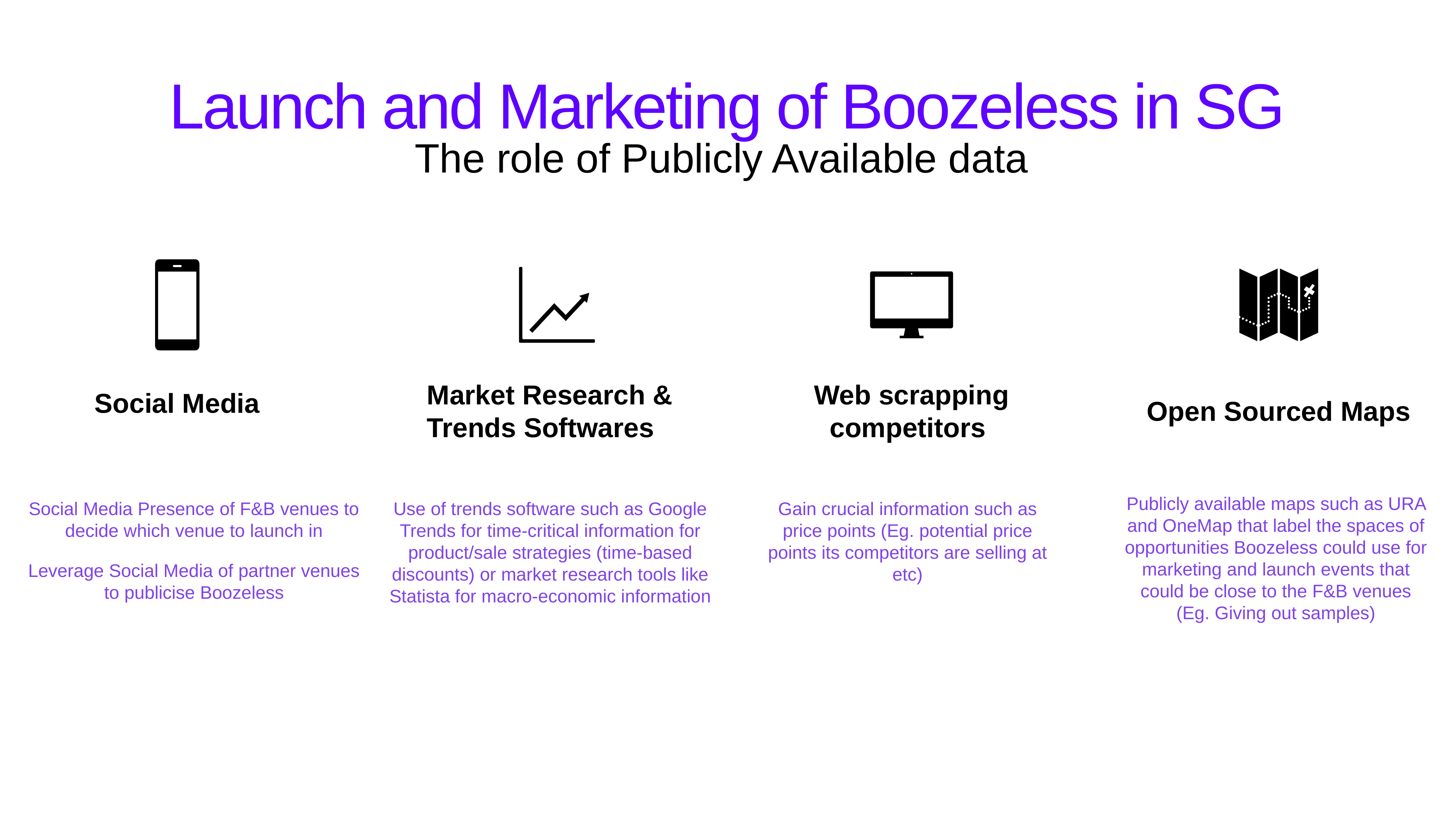

# Launch and Marketing of Boozeless in SG
The role of Publicly Available data

Market Research & Trends Softwares
Web scrapping competitors
Social Media
Open Sourced Maps
Publicly available maps such as URA and OneMap that label the spaces of opportunities Boozeless could use for marketing and launch events that could be close to the F&B venues (Eg. Giving out samples)
Social Media Presence of F&B venues to decide which venue to launch in
Leverage Social Media of partner venues to publicise Boozeless
Use of trends software such as Google Trends for time-critical information for product/sale strategies (time-based discounts) or market research tools like Statista for macro-economic information
Gain crucial information such as price points (Eg. potential price points its competitors are selling at etc)